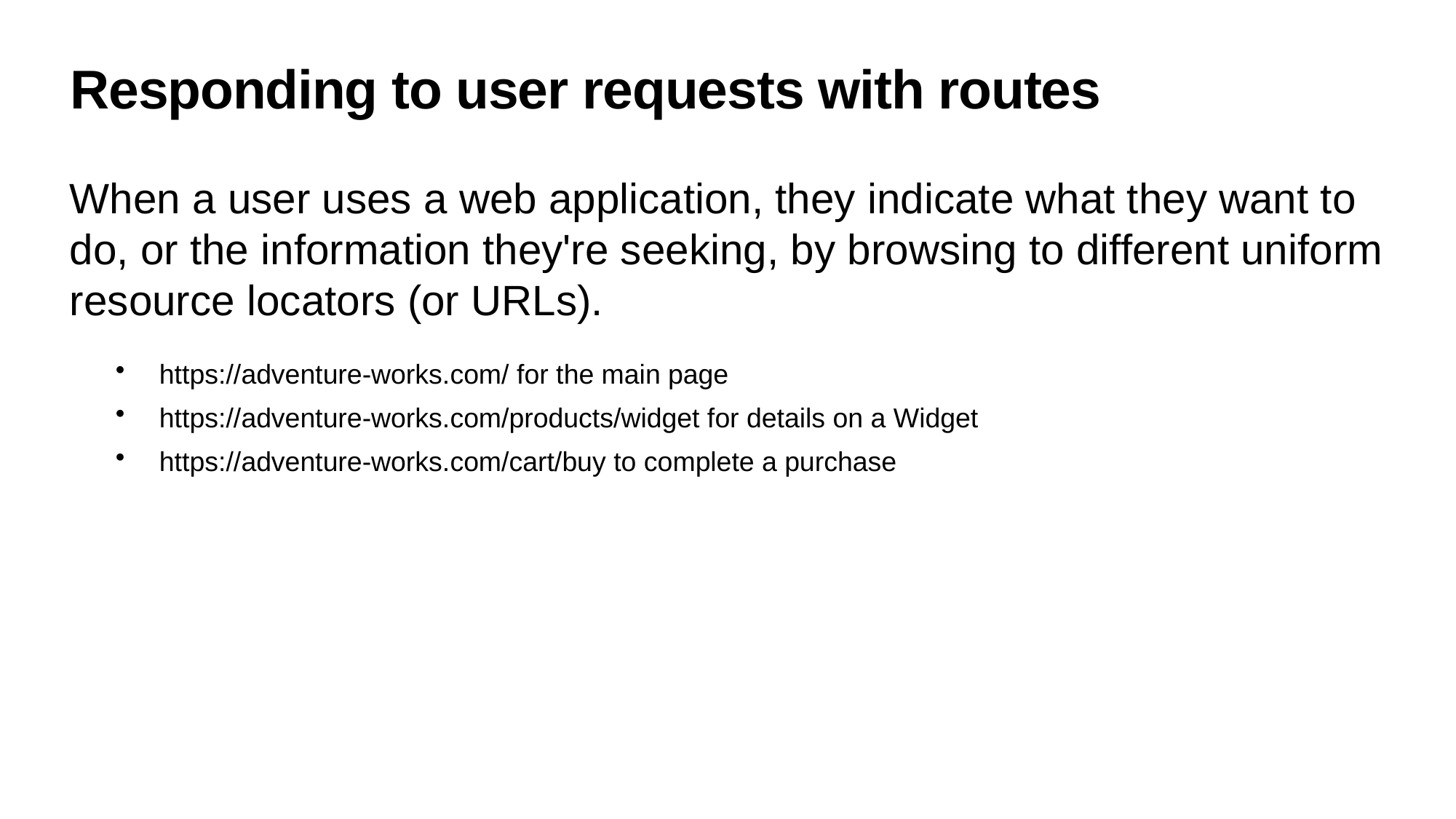

# Responding to user requests with routes
When a user uses a web application, they indicate what they want to do, or the information they're seeking, by browsing to different uniform resource locators (or URLs).
https://adventure-works.com/ for the main page
https://adventure-works.com/products/widget for details on a Widget
https://adventure-works.com/cart/buy to complete a purchase